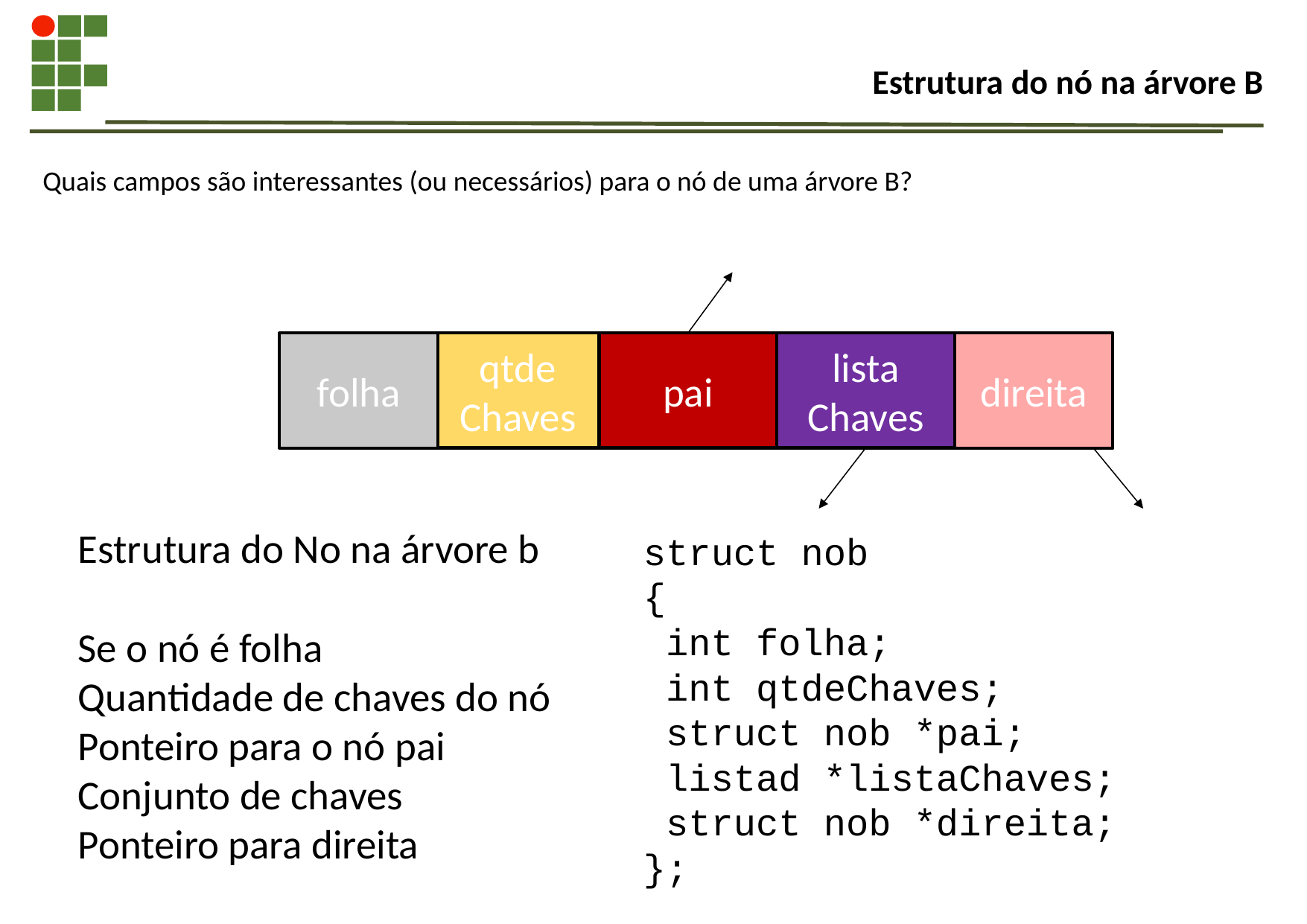

# Estrutura do nó na árvore B
Quais campos são interessantes (ou necessários) para o nó de uma árvore B?
qtde
Chaves
direita
pai
lista
Chaves
folha
Estrutura do No na árvore b

Se o nó é folha
Quantidade de chaves do nó
Ponteiro para o nó pai
Conjunto de chaves
Ponteiro para direita

struct nob
{
 int folha;
 int qtdeChaves;
 struct nob *pai;
 listad *listaChaves;
 struct nob *direita;
};